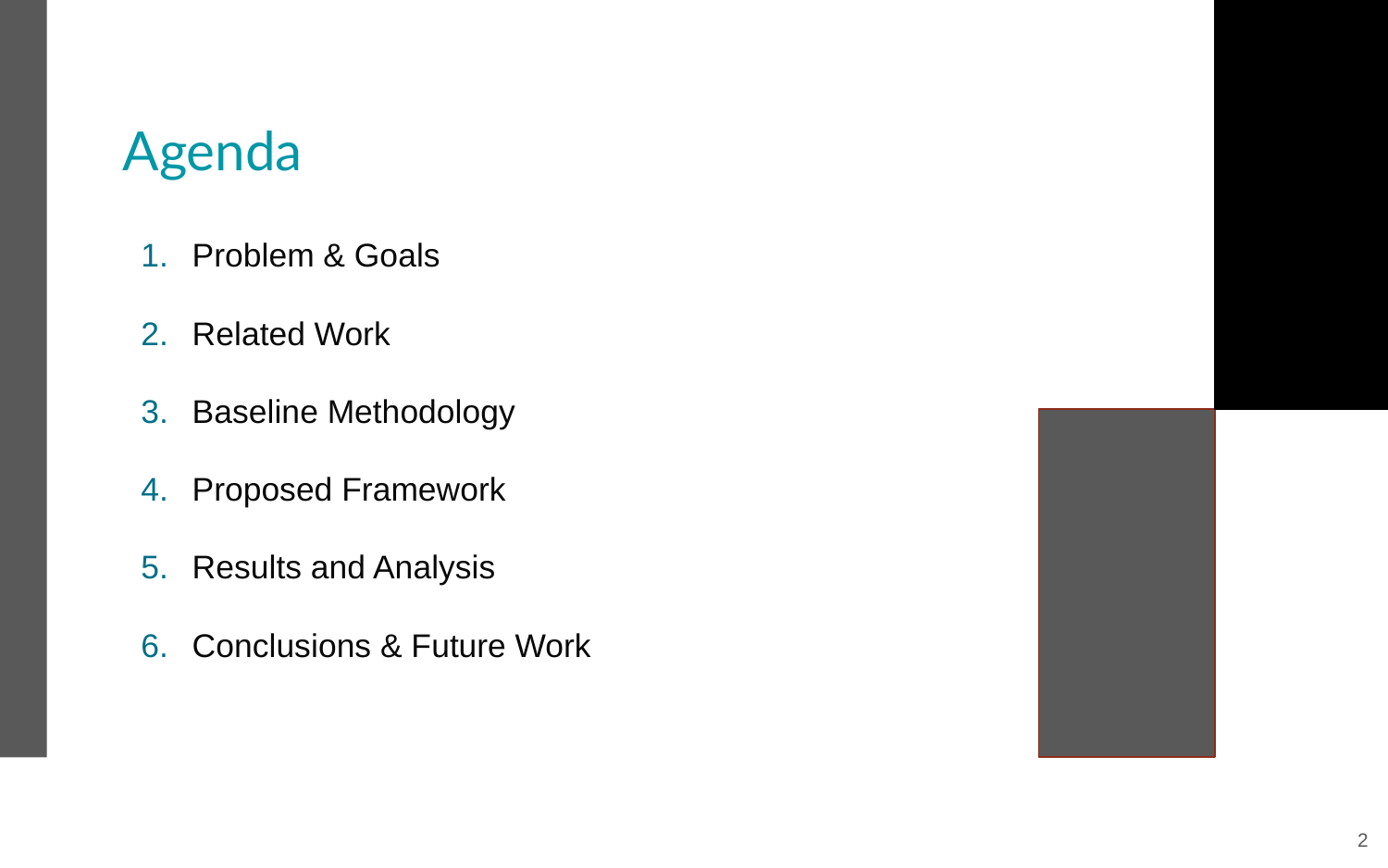

Agenda
Problem & Goals
Related Work
Baseline Methodology
Proposed Framework
Results and Analysis
Conclusions & Future Work

2